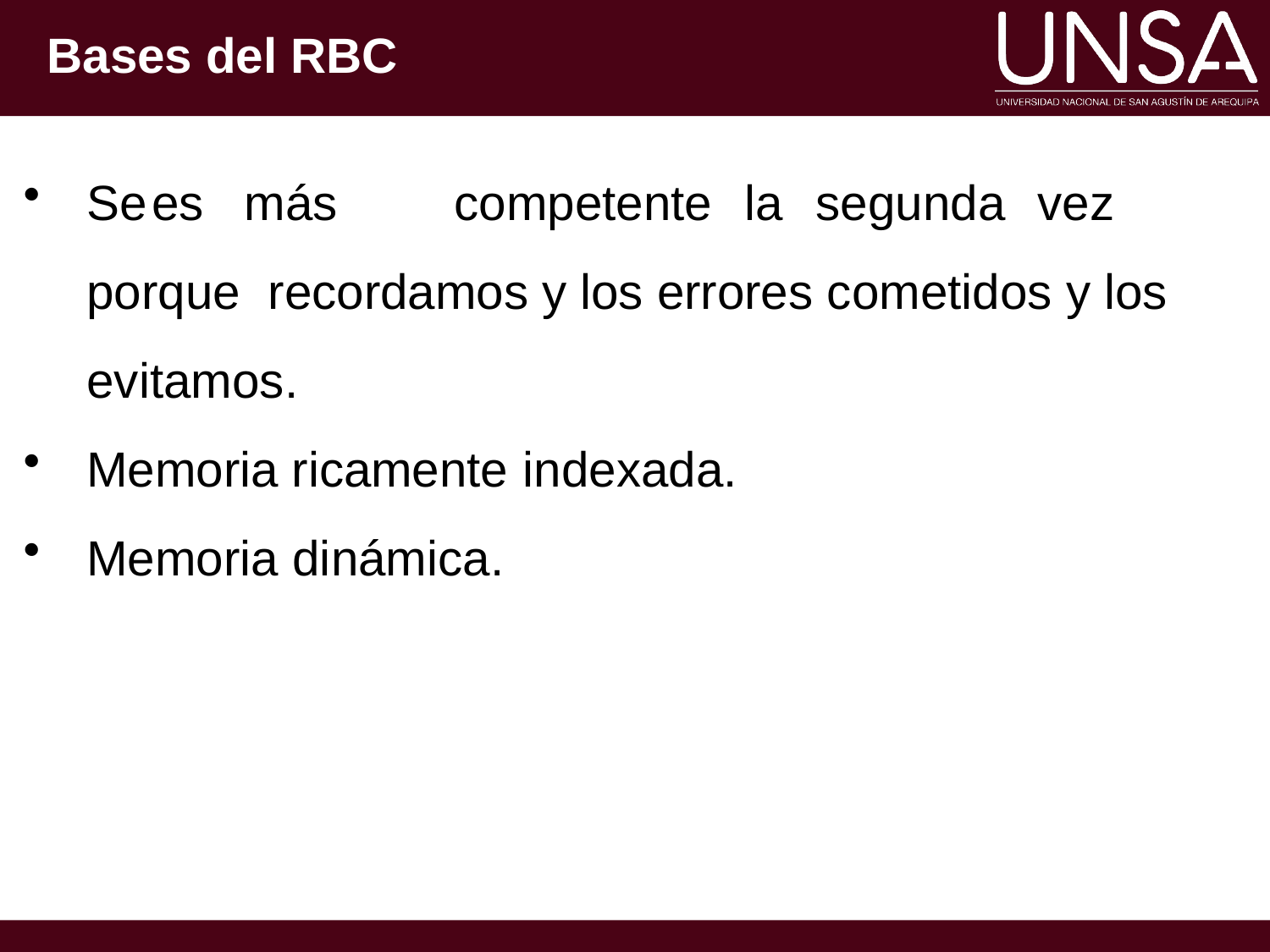

# Bases del RBC
Se	es	más	competente	la	segunda	vez	porque  recordamos y los errores cometidos y los evitamos.
Memoria ricamente indexada.
Memoria dinámica.